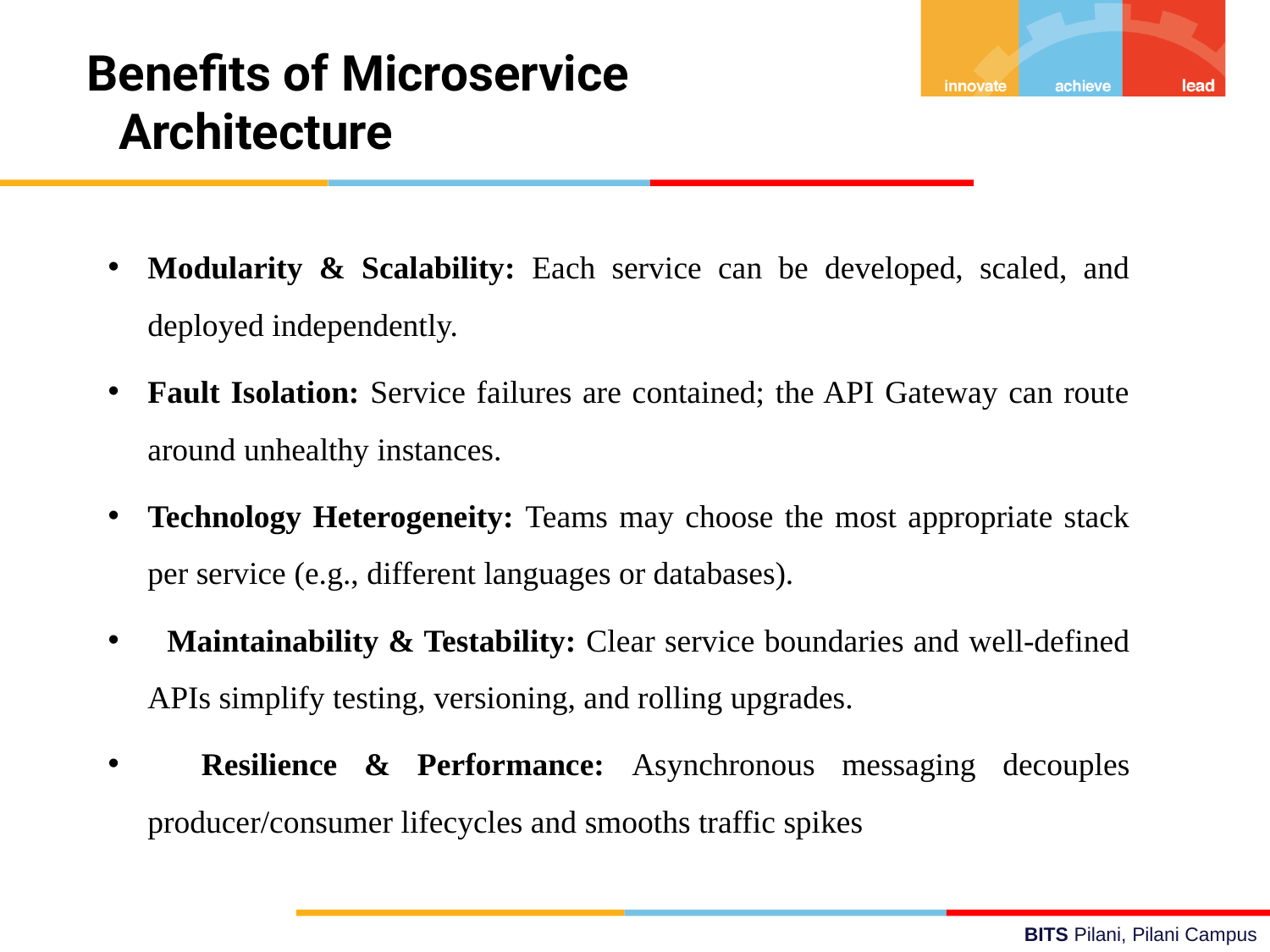

Benefits of Microservice Architecture
Modularity & Scalability: Each service can be developed, scaled, and deployed independently.
Fault Isolation: Service failures are contained; the API Gateway can route around unhealthy instances.
Technology Heterogeneity: Teams may choose the most appropriate stack per service (e.g., different languages or databases).
  Maintainability & Testability: Clear service boundaries and well-defined APIs simplify testing, versioning, and rolling upgrades.
  Resilience & Performance: Asynchronous messaging decouples producer/consumer lifecycles and smooths traffic spikes